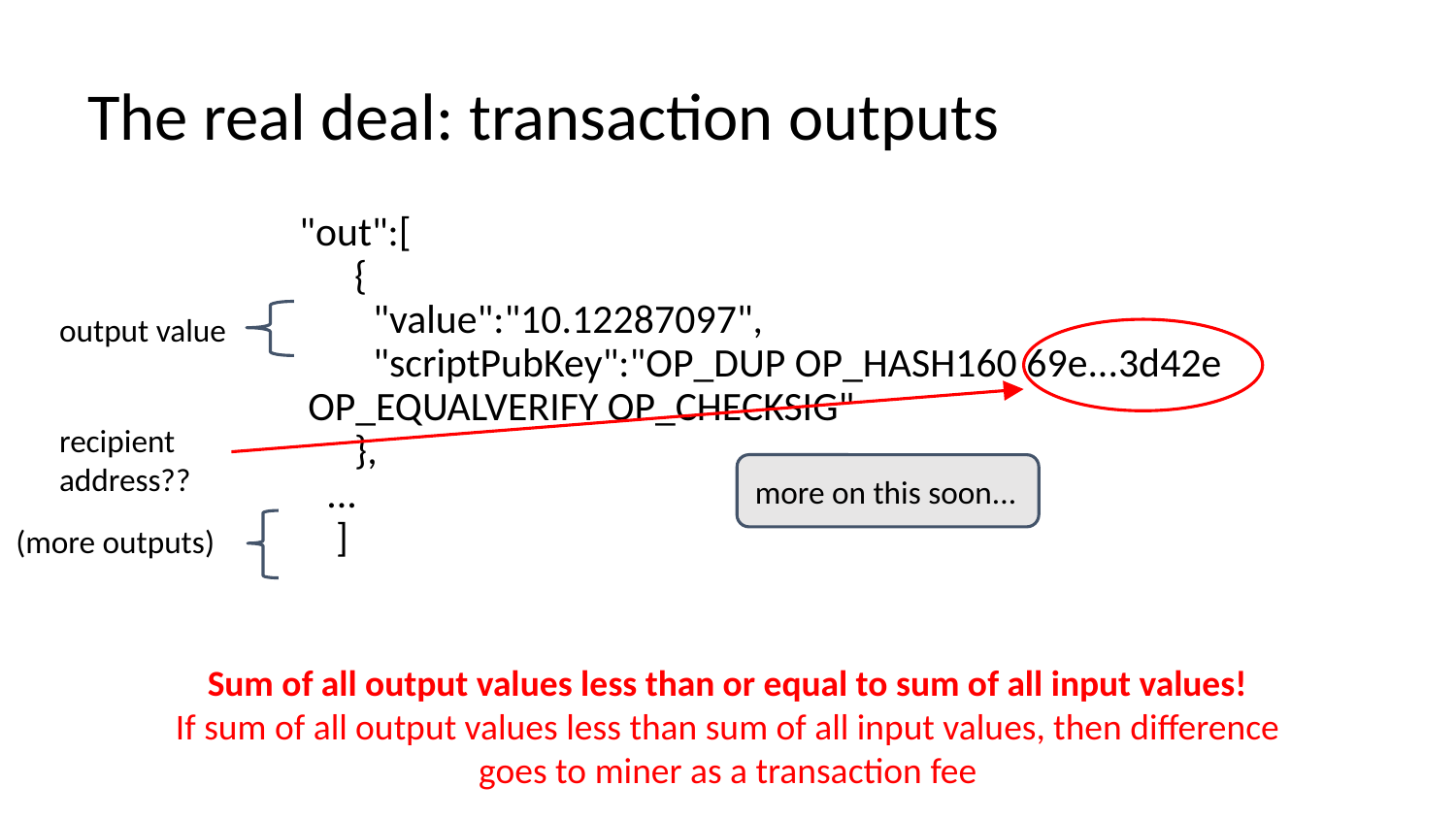

# The real deal: transaction outputs
  "out":[
        {
          "value":"10.12287097",
          "scriptPubKey":"OP_DUP OP_HASH160 69e...3d42e OP_EQUALVERIFY OP_CHECKSIG"
        },
	  ...
      ]

output value

recipient address??
more on this soon...
(more outputs)

Sum of all output values less than or equal to sum of all input values!
If sum of all output values less than sum of all input values, then difference goes to miner as a transaction fee